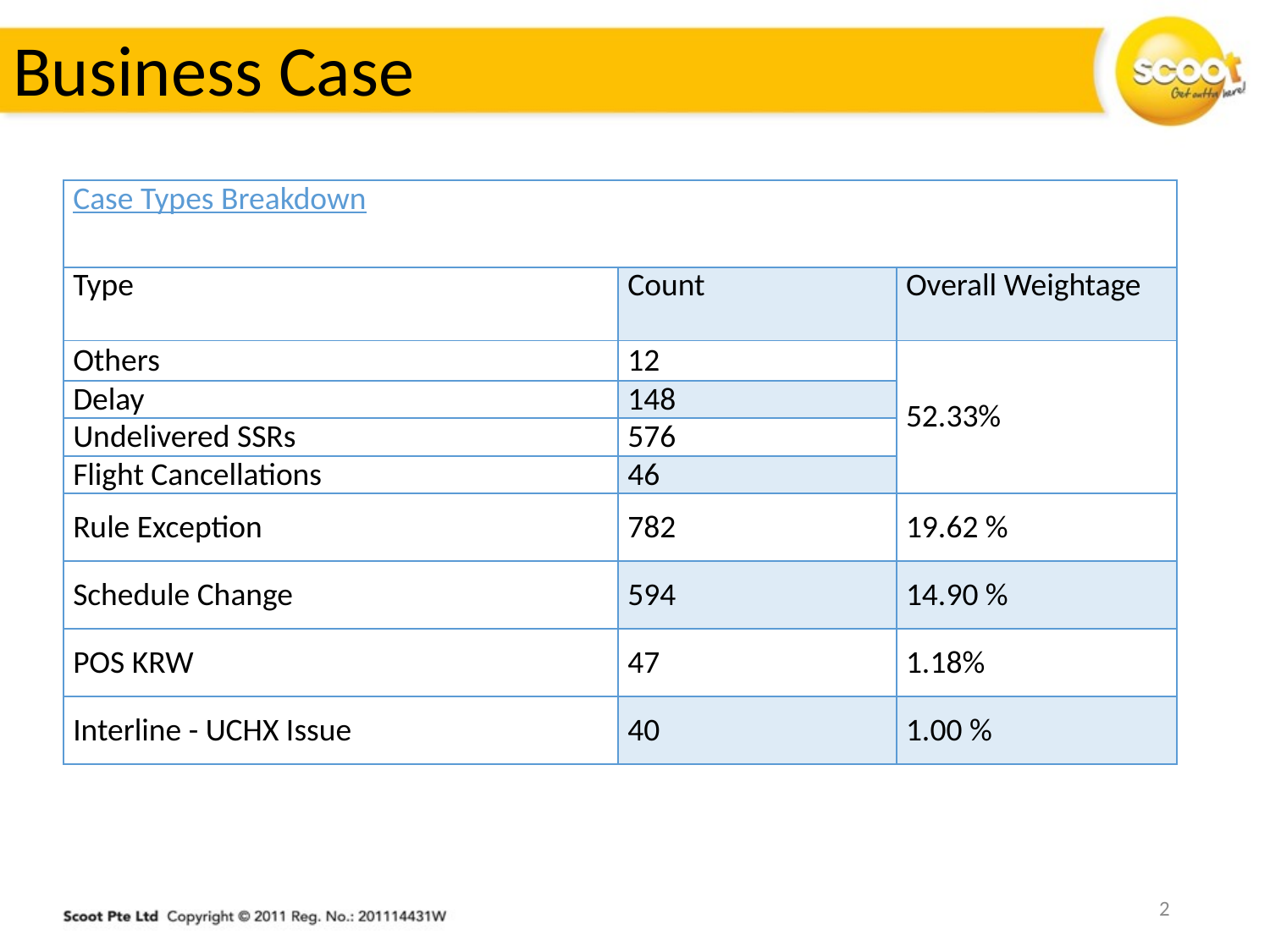

# Business Case
| Case Types Breakdown |  |  |
| --- | --- | --- |
| Type | Count | Overall Weightage |
| Others | 12 | 52.33% |
| Delay | 148 |  |
| Undelivered SSRs | 576 |  |
| Flight Cancellations | 46 |  |
| Rule Exception | 782 | 19.62 % |
| Schedule Change | 594 | 14.90 % |
| POS KRW | 47 | 1.18% |
| Interline - UCHX Issue | 40 | 1.00 % |
2